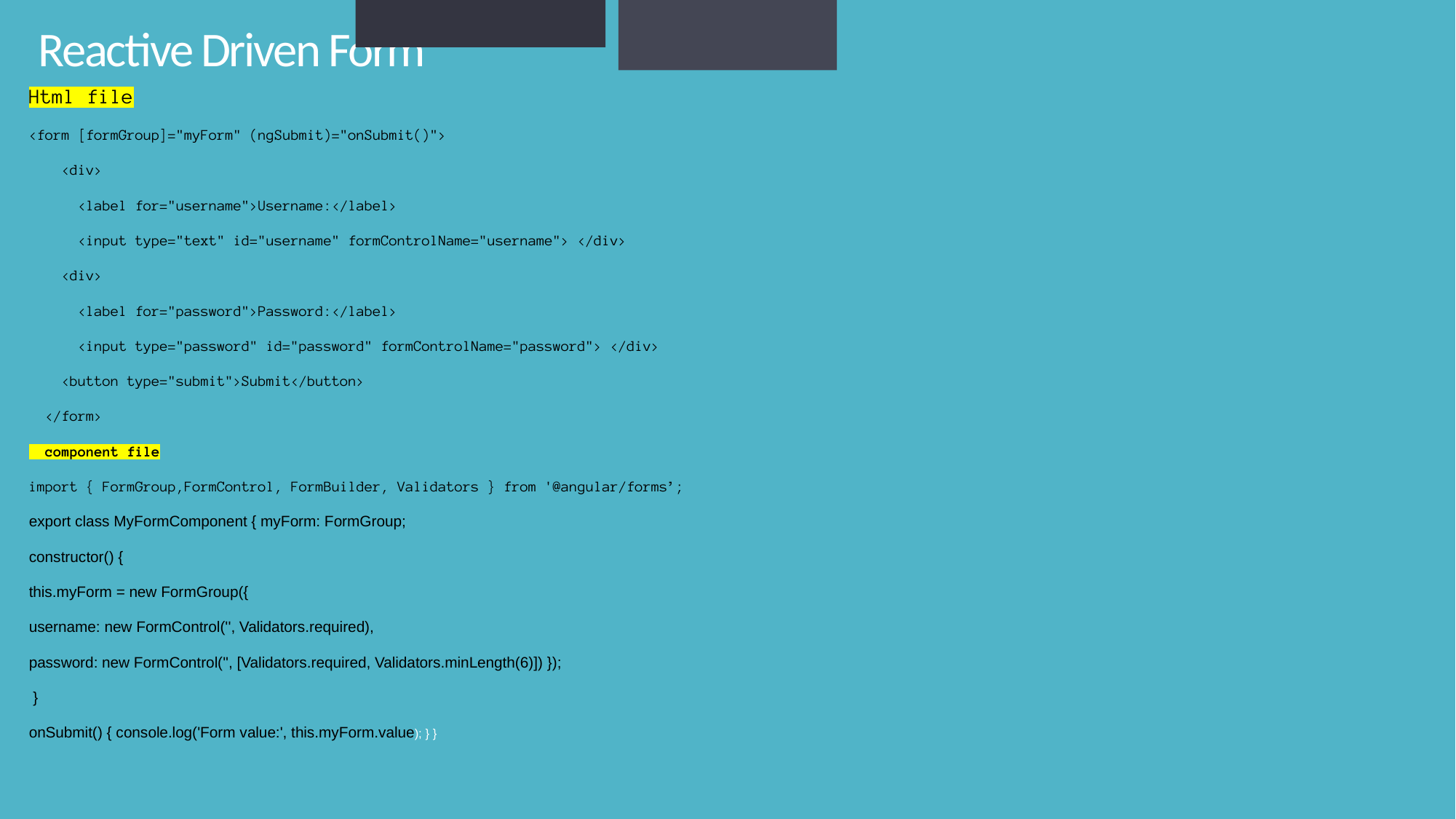

HTTP and Observables in angular

<router-outlet></router-outlet>

# Reactive Driven Form
Html file
<form [formGroup]="myForm" (ngSubmit)="onSubmit()">
    <div>
      <label for="username">Username:</label>
      <input type="text" id="username" formControlName="username"> </div>
    <div>
      <label for="password">Password:</label>
      <input type="password" id="password" formControlName="password"> </div>
    <button type="submit">Submit</button>
  </form>
  component file
import { FormGroup,FormControl, FormBuilder, Validators } from '@angular/forms’;
export class MyFormComponent { myForm: FormGroup;
constructor() {
this.myForm = new FormGroup({
username: new FormControl('', Validators.required),
password: new FormControl('', [Validators.required, Validators.minLength(6)]) });
 }
onSubmit() { console.log('Form value:', this.myForm.value); } }